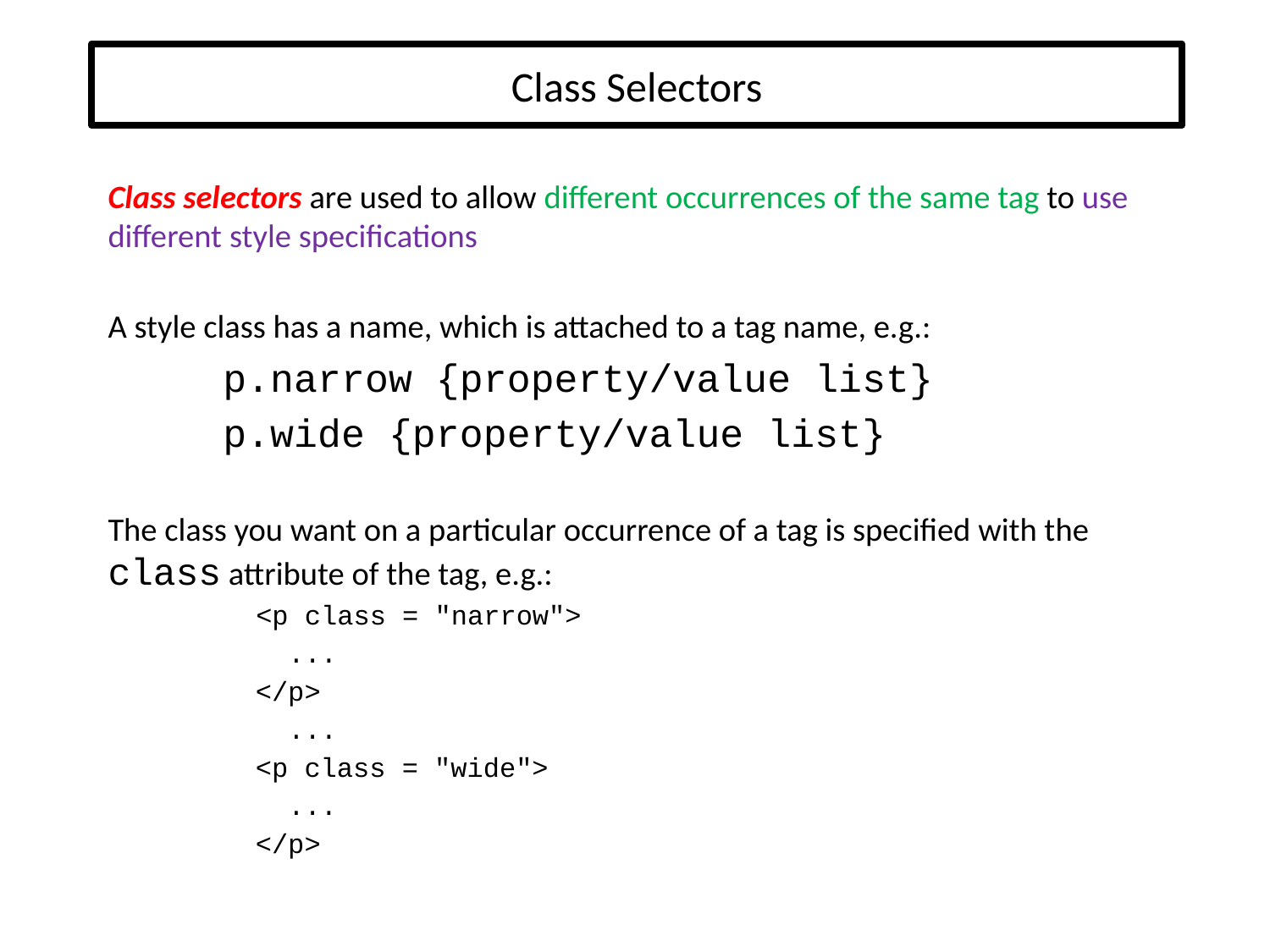

# Class Selectors
Class selectors are used to allow different occurrences of the same tag to use different style specifications

A style class has a name, which is attached to a tag name, e.g.:
p.narrow {property/value list}
p.wide {property/value list}

The class you want on a particular occurrence of a tag is specified with the class attribute of the tag, e.g.:
      <p class = "narrow">
    ...
  </p>
    ...
  <p class = "wide">
    ...
  </p>